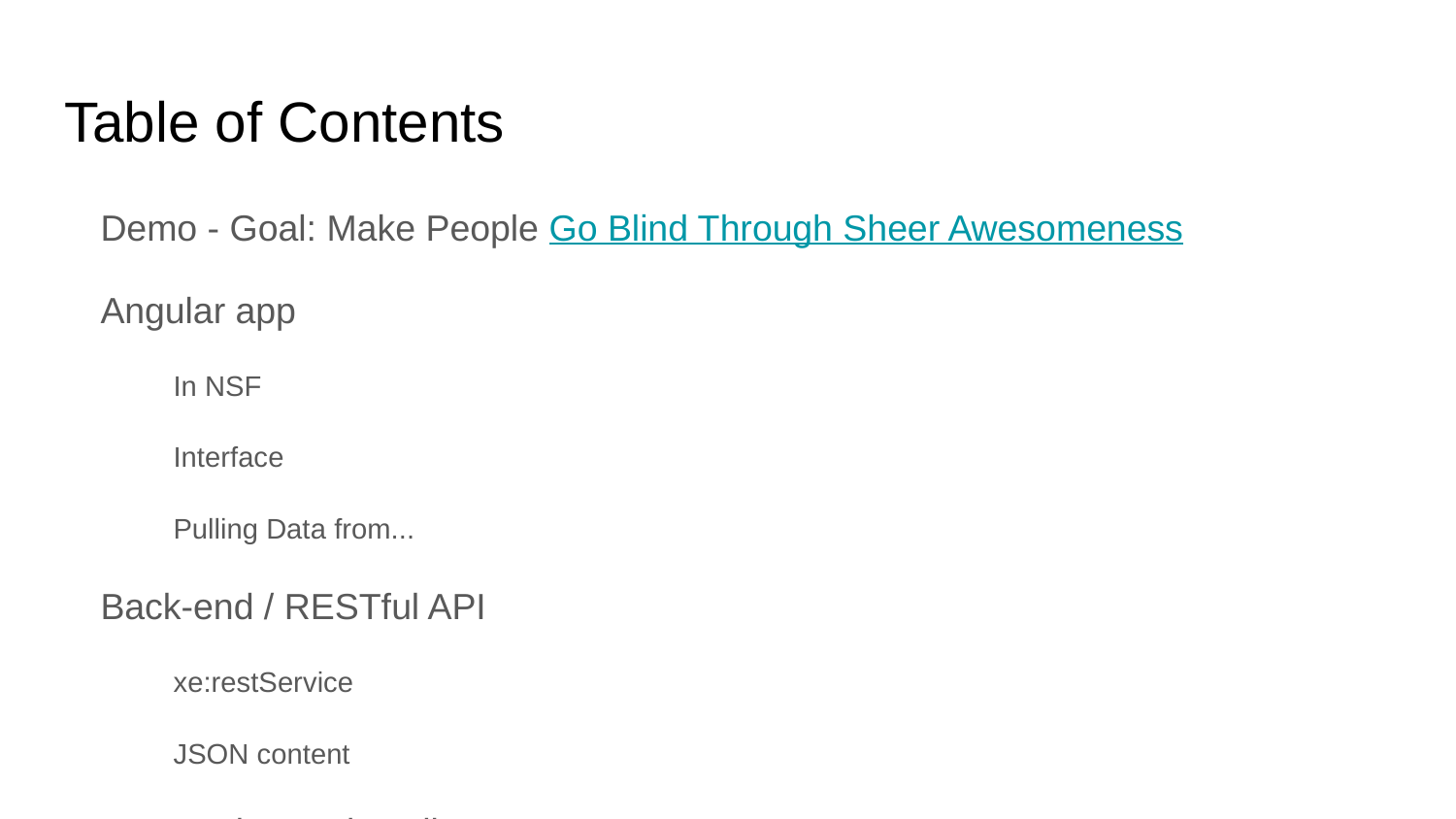

# Table of Contents
Demo - Goal: Make People Go Blind Through Sheer Awesomeness
Angular app
In NSF
Interface
Pulling Data from...
Back-end / RESTful API
xe:restService
JSON content
Automation and Tooling
Scaffolding / Tooling
Distributable vs Source
Testing